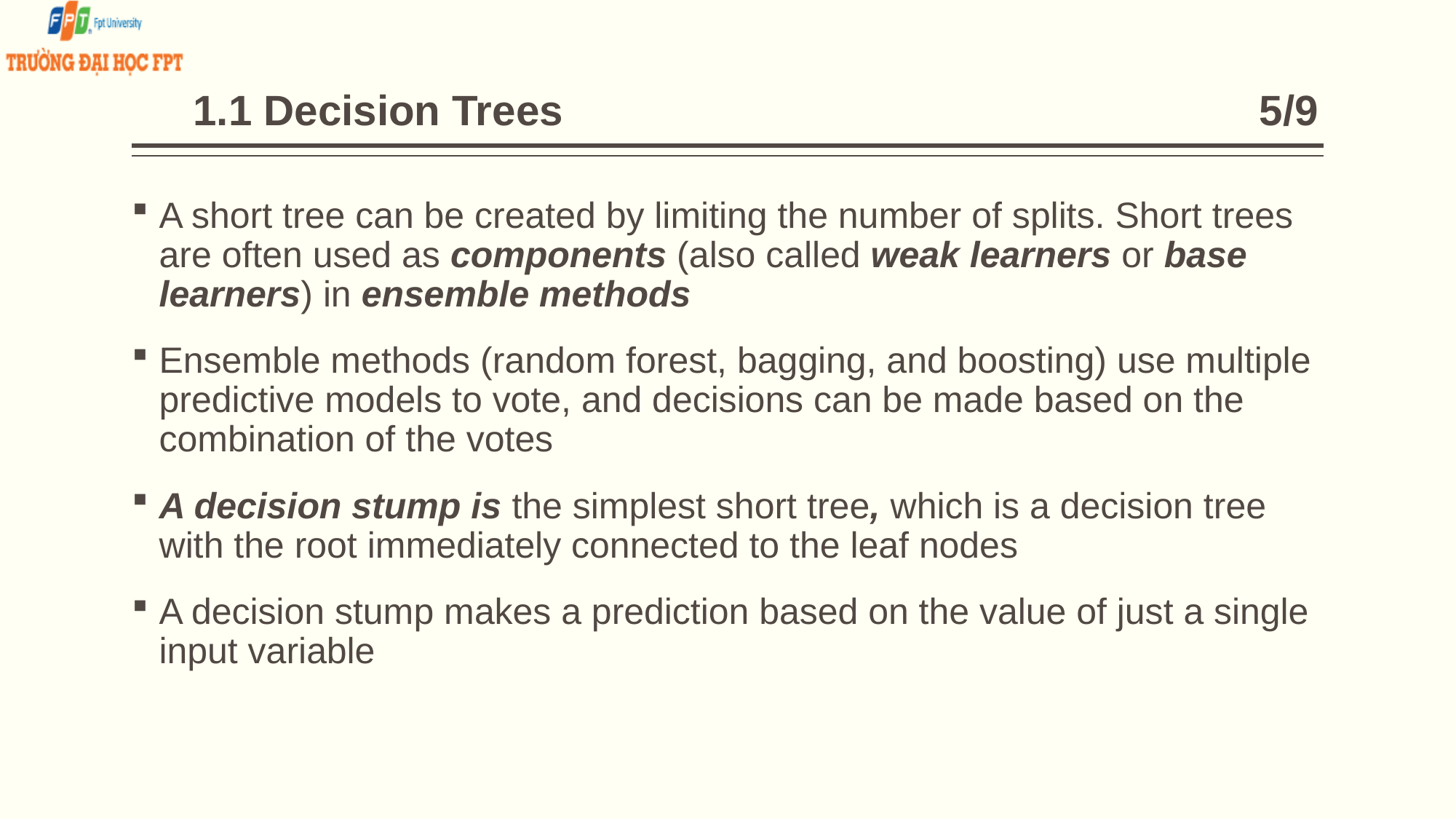

# 1.1 Decision Trees                                                           5/9
A short tree can be created by limiting the number of splits. Short trees are often used as components (also called weak learners or base learners) in ensemble methods
Ensemble methods (random forest, bagging, and boosting) use multiple predictive models to vote, and decisions can be made based on the combination of the votes
A decision stump is the simplest short tree, which is a decision tree with the root immediately connected to the leaf nodes
A decision stump makes a prediction based on the value of just a single input variable